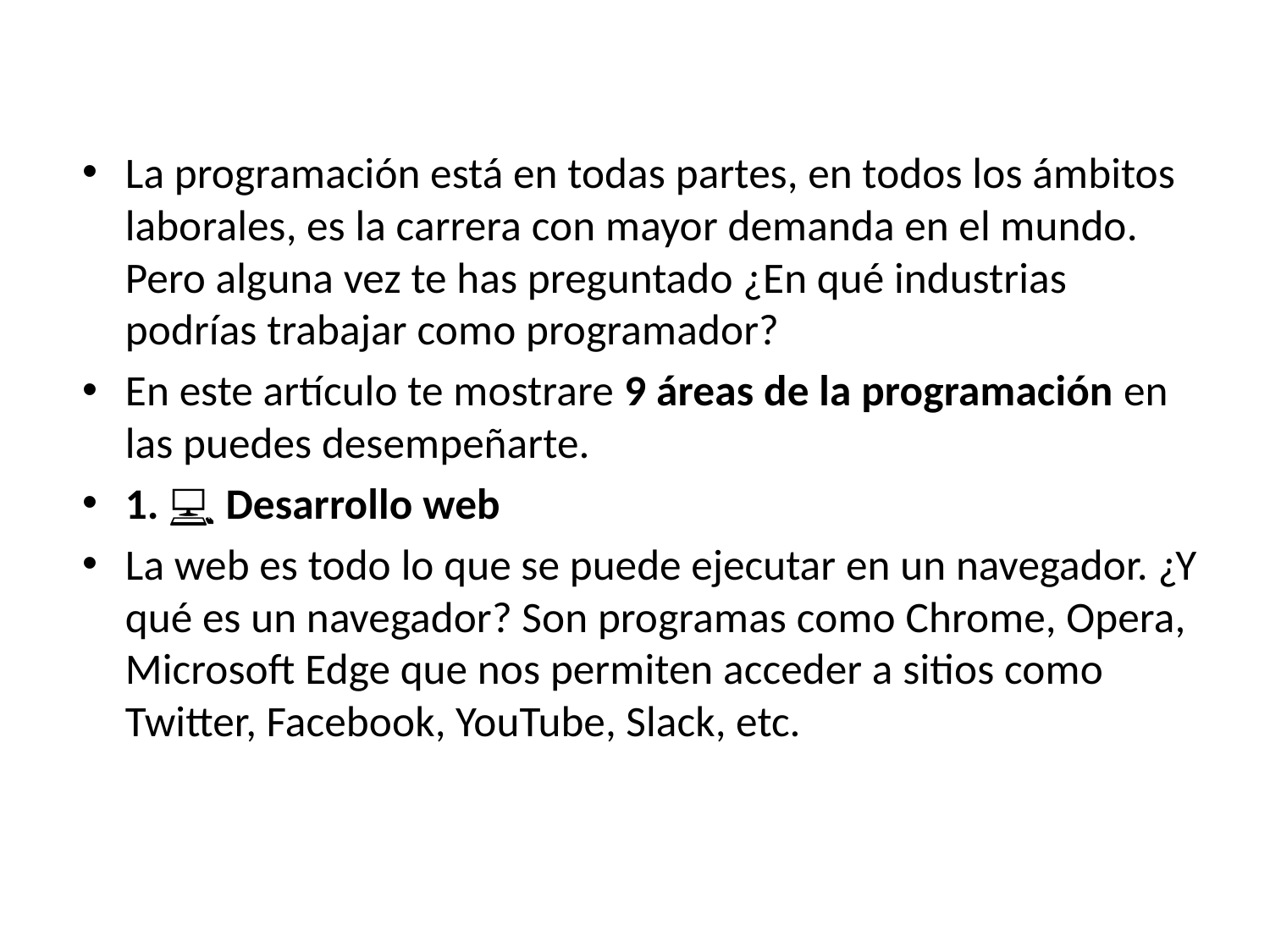

La programación está en todas partes, en todos los ámbitos laborales, es la carrera con mayor demanda en el mundo. Pero alguna vez te has preguntado ¿En qué industrias podrías trabajar como programador?
En este artículo te mostrare 9 áreas de la programación en las puedes desempeñarte.
1. 💻 Desarrollo web
La web es todo lo que se puede ejecutar en un navegador. ¿Y qué es un navegador? Son programas como Chrome, Opera, Microsoft Edge que nos permiten acceder a sitios como Twitter, Facebook, YouTube, Slack, etc.